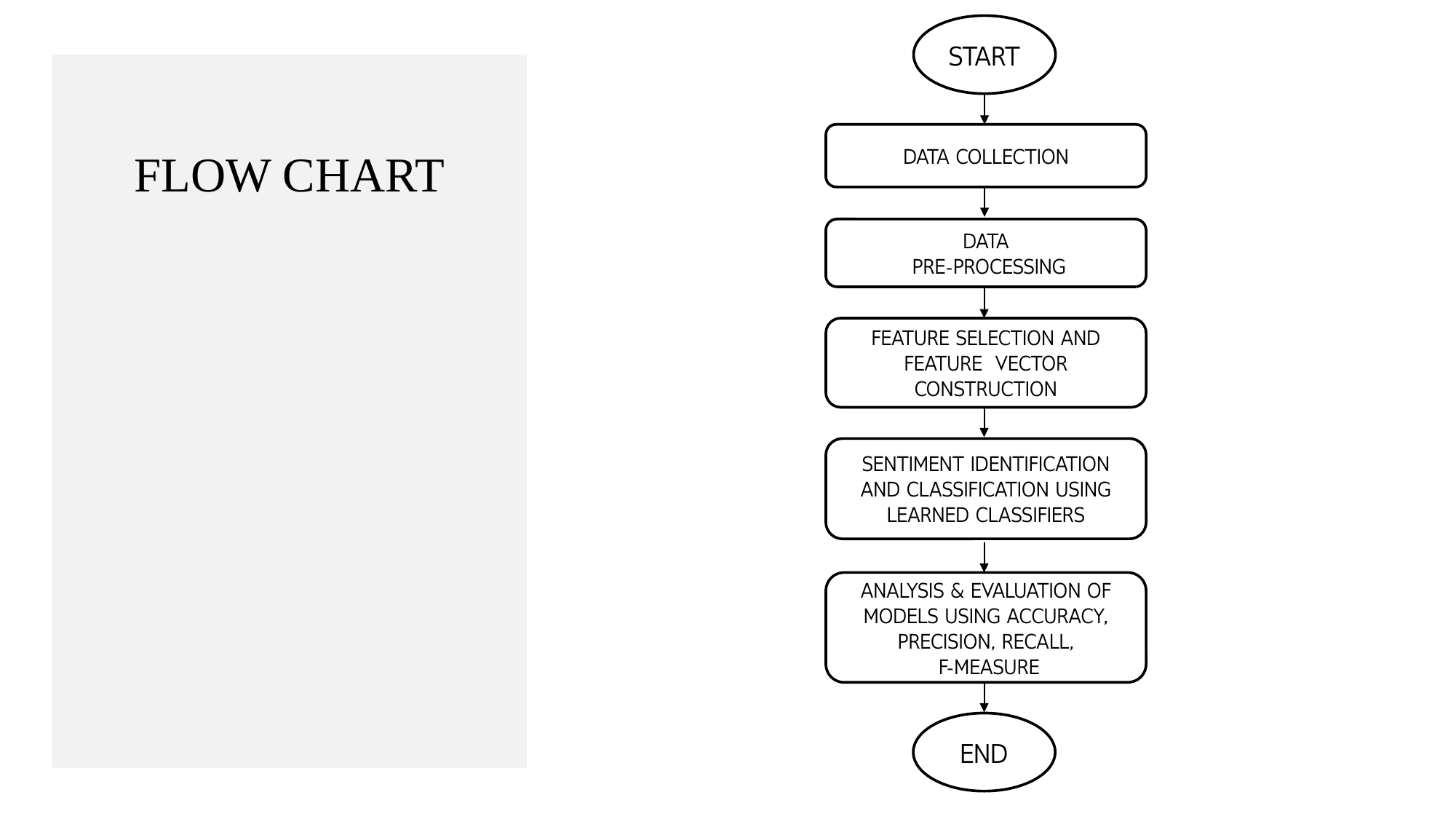

START
# FLOW CHART
DATA COLLECTION
DATA
 PRE-PROCESSING
FEATURE SELECTION AND FEATURE  VECTOR CONSTRUCTION
SENTIMENT IDENTIFICATION AND CLASSIFICATION USING LEARNED CLASSIFIERS
ANALYSIS & EVALUATION OF MODELS USING ACCURACY, PRECISION, RECALL,
 F-MEASURE
END